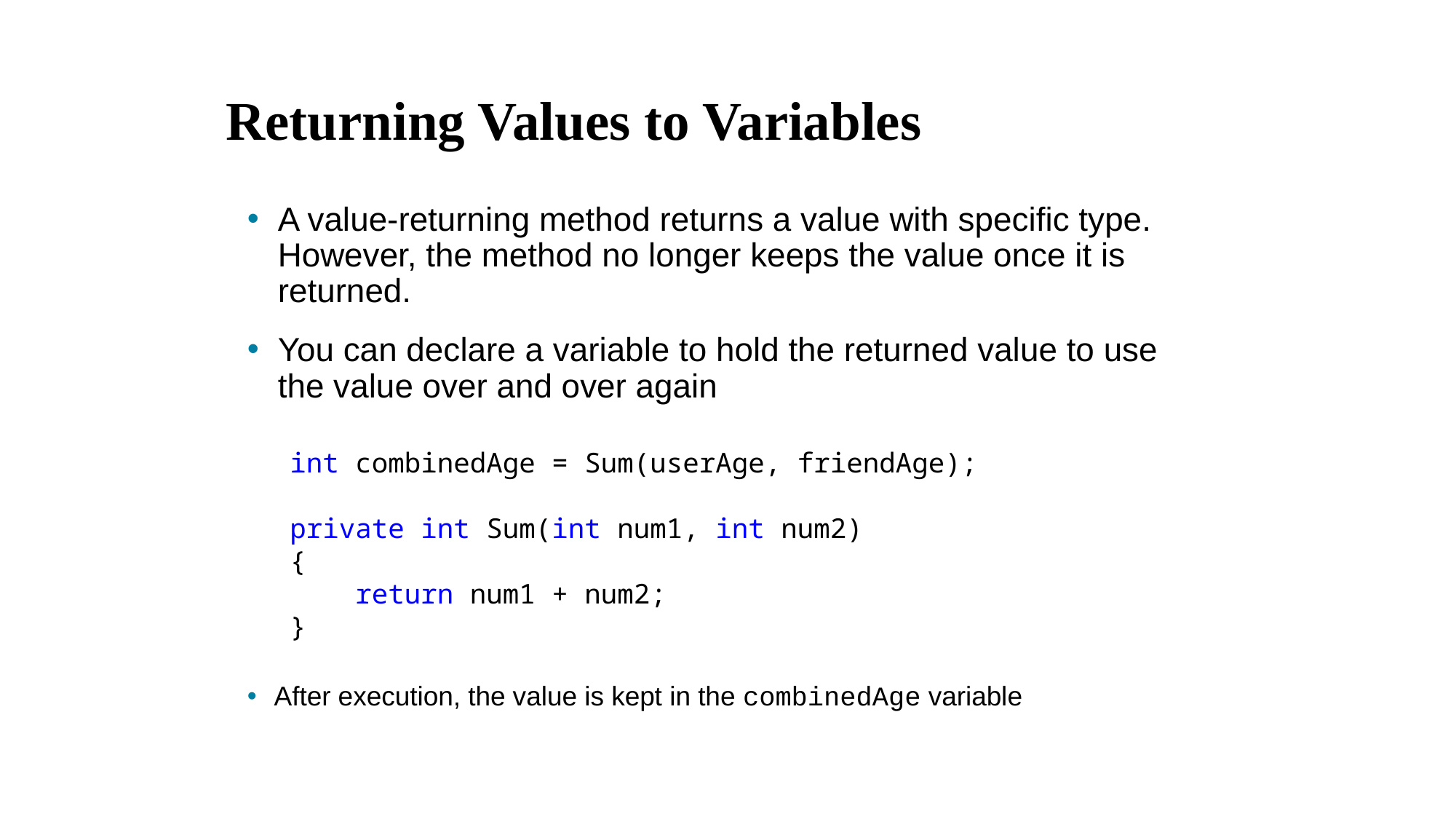

# Returning Values to Variables
A value-returning method returns a value with specific type. However, the method no longer keeps the value once it is returned.
You can declare a variable to hold the returned value to use the value over and over again
int combinedAge = Sum(userAge, friendAge);

private int Sum(int num1, int num2)
{
    return num1 + num2;
}
After execution, the value is kept in the combinedAge variable